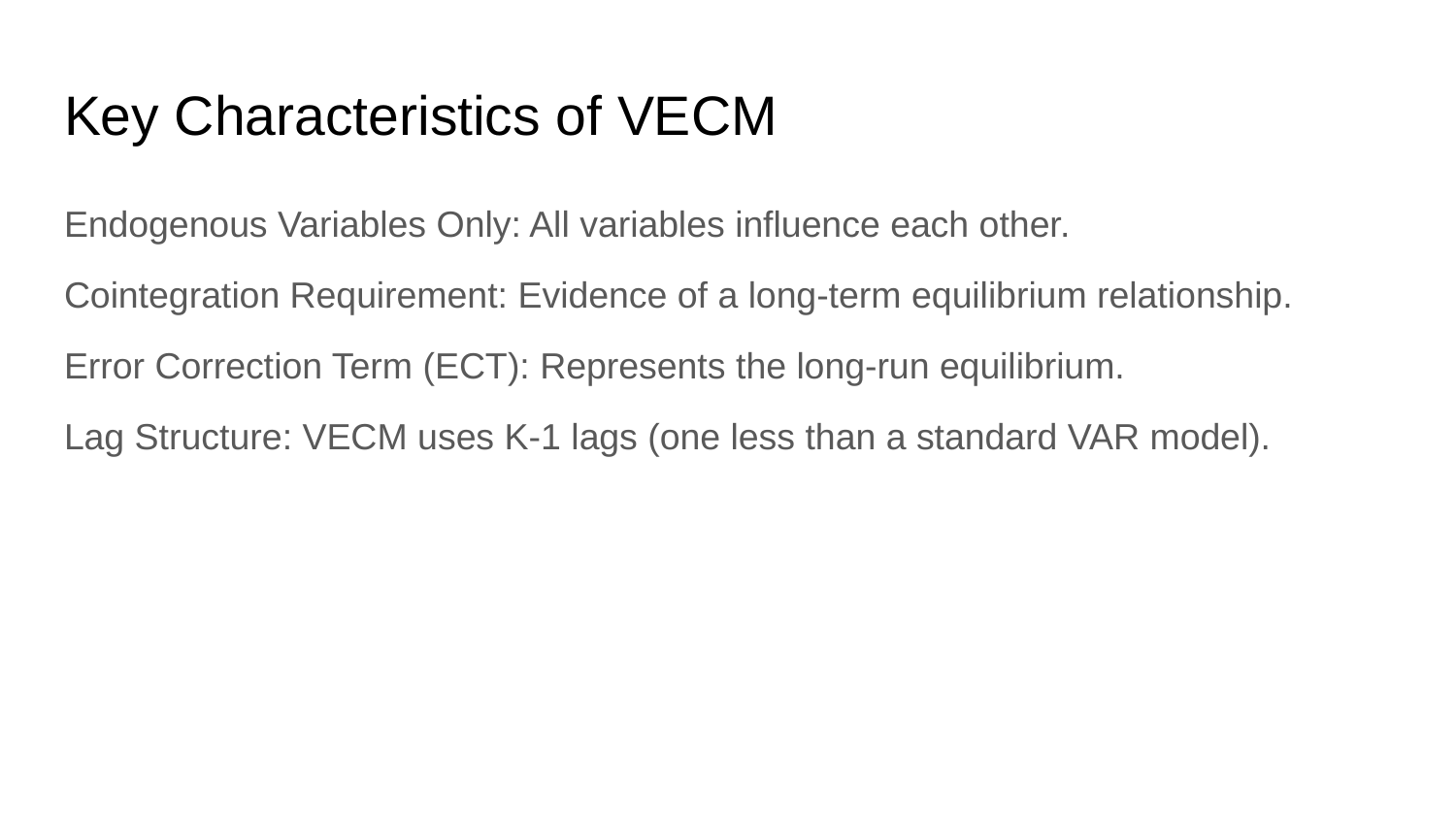

# Key Characteristics of VECM
Endogenous Variables Only: All variables influence each other.
Cointegration Requirement: Evidence of a long-term equilibrium relationship.
Error Correction Term (ECT): Represents the long-run equilibrium.
Lag Structure: VECM uses K-1 lags (one less than a standard VAR model).